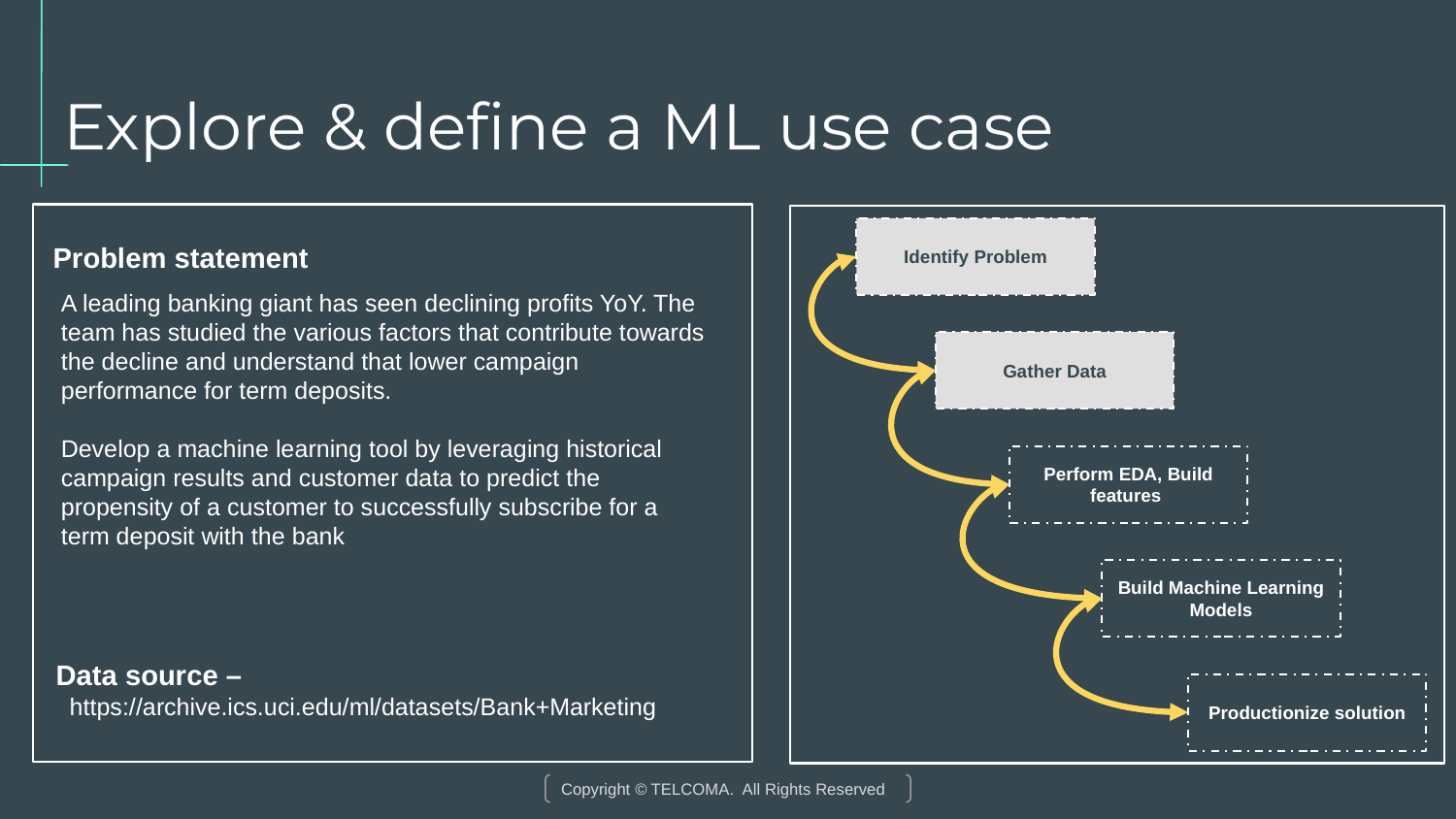

# Explore & define a ML use case

Identify Problem

Problem statement
A leading banking giant has seen declining profits YoY. The team has studied the various factors that contribute towards the decline and understand that lower campaign performance for term deposits.

Develop a machine learning tool by leveraging historical campaign results and customer data to predict the propensity of a customer to successfully subscribe for a term deposit with the bank
Gather Data
Perform EDA, Build features
Build Machine Learning Models
Data source –
  https://archive.ics.uci.edu/ml/datasets/Bank+Marketing
Productionize solution